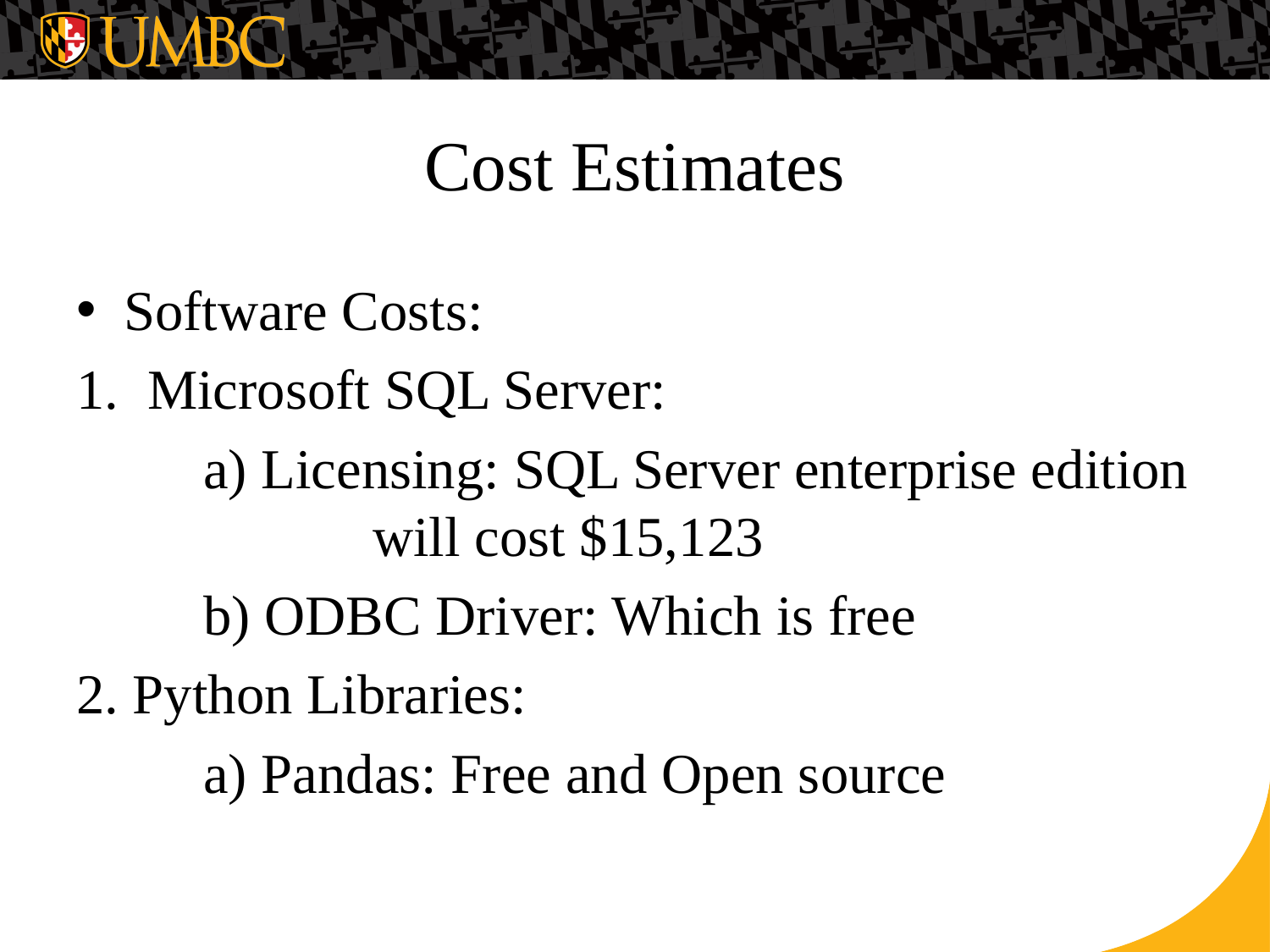

# Cost Estimates
Software Costs:
Microsoft SQL Server:
	a) Licensing: SQL Server enterprise edition 	 	   will cost $15,123
	b) ODBC Driver: Which is free
2. Python Libraries:
	a) Pandas: Free and Open source